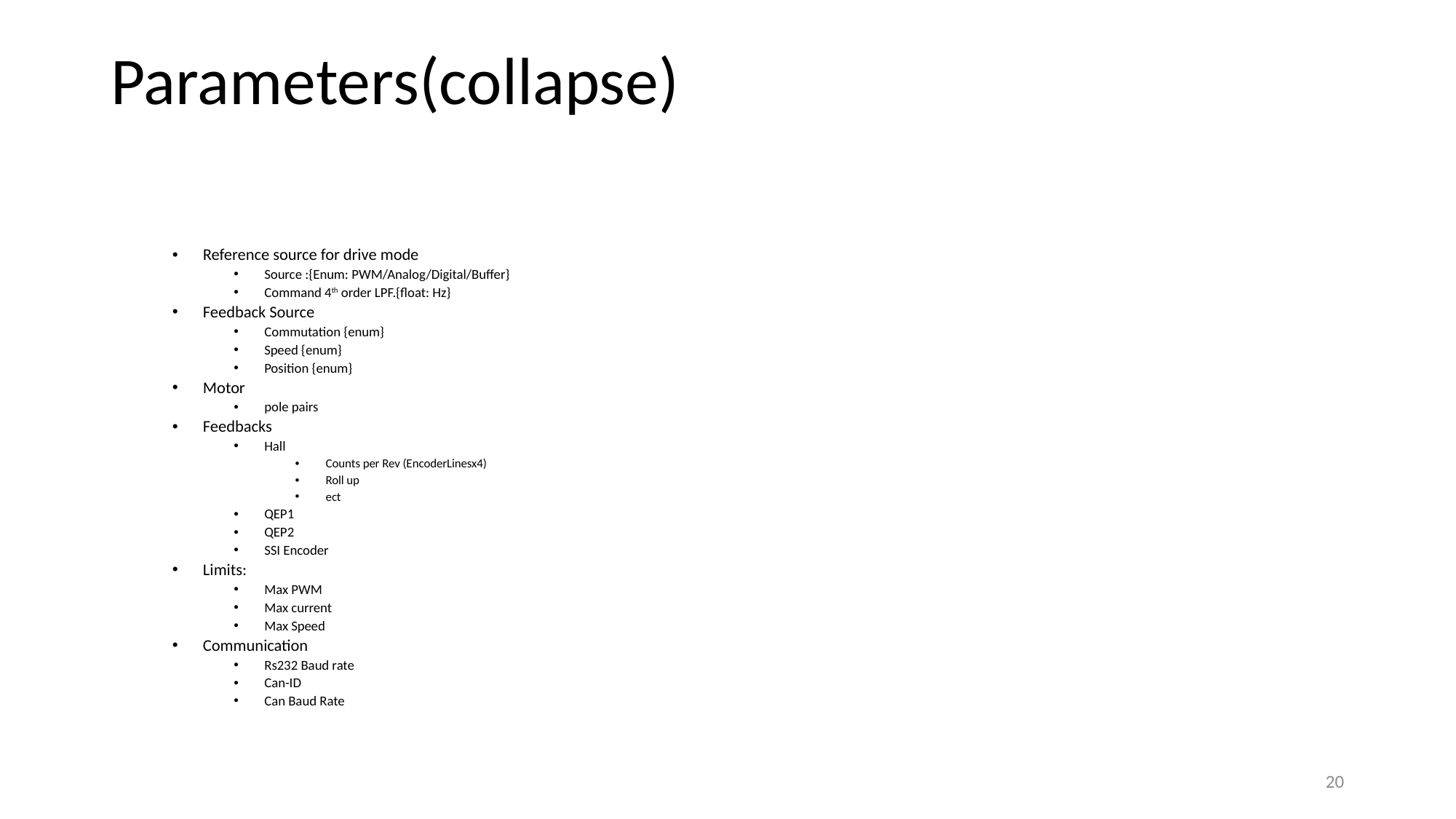

# Parameters(collapse)

Reference source for drive mode
Source :{Enum: PWM/Analog/Digital/Buffer}
Command 4th order LPF.{float: Hz}
Feedback Source
Commutation {enum}
Speed {enum}
Position {enum}
Motor
pole pairs
Feedbacks
Hall
Counts per Rev (EncoderLinesx4)
Roll up
ect
QEP1
QEP2
SSI Encoder
Limits:
Max PWM
Max current
Max Speed
Communication
Rs232 Baud rate
Can-ID
Can Baud Rate

20